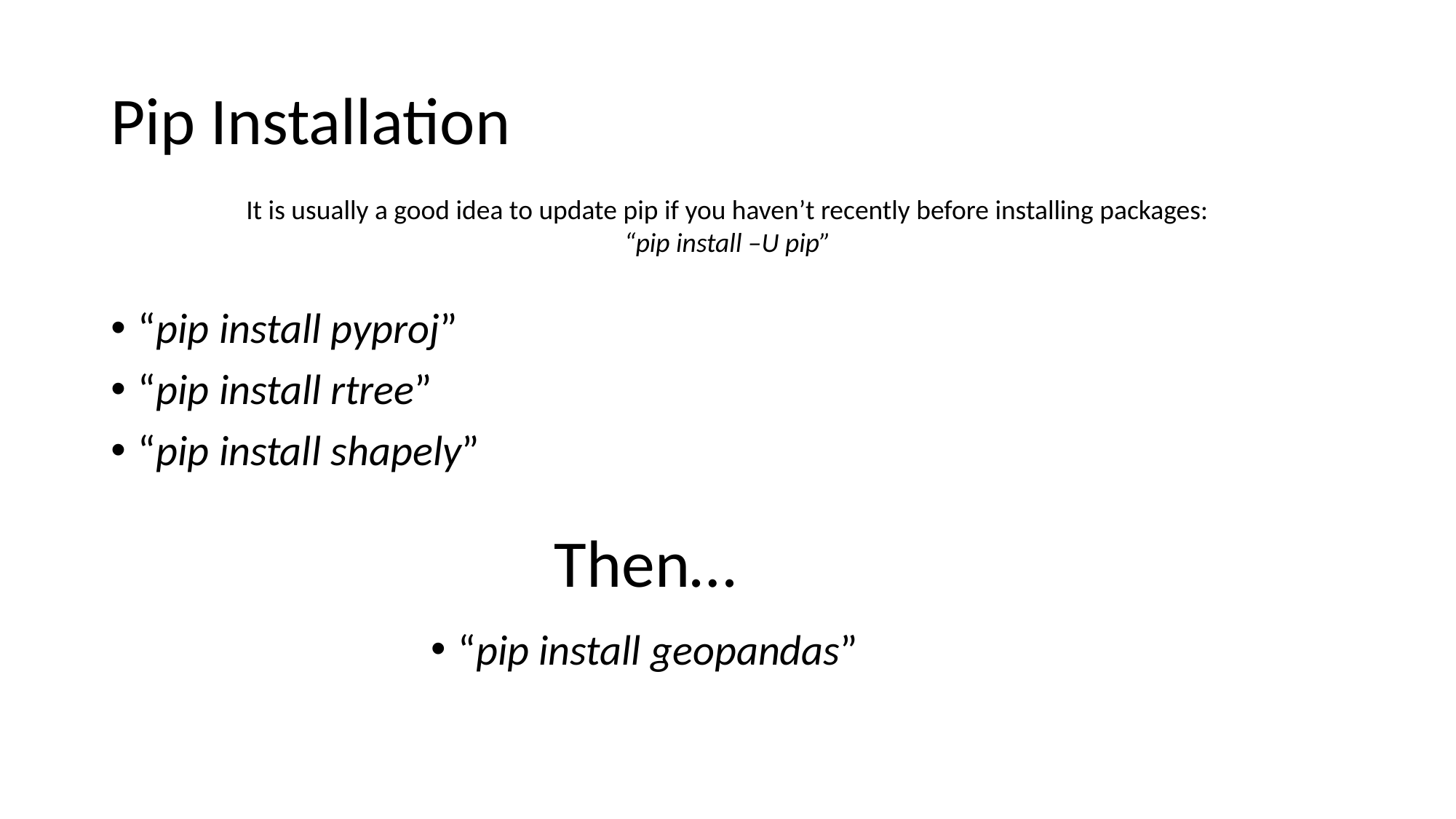

# Pip Installation
It is usually a good idea to update pip if you haven’t recently before installing packages:
“pip install –U pip”
“pip install pyproj”
“pip install rtree”
“pip install shapely”

Then…
“pip install geopandas”